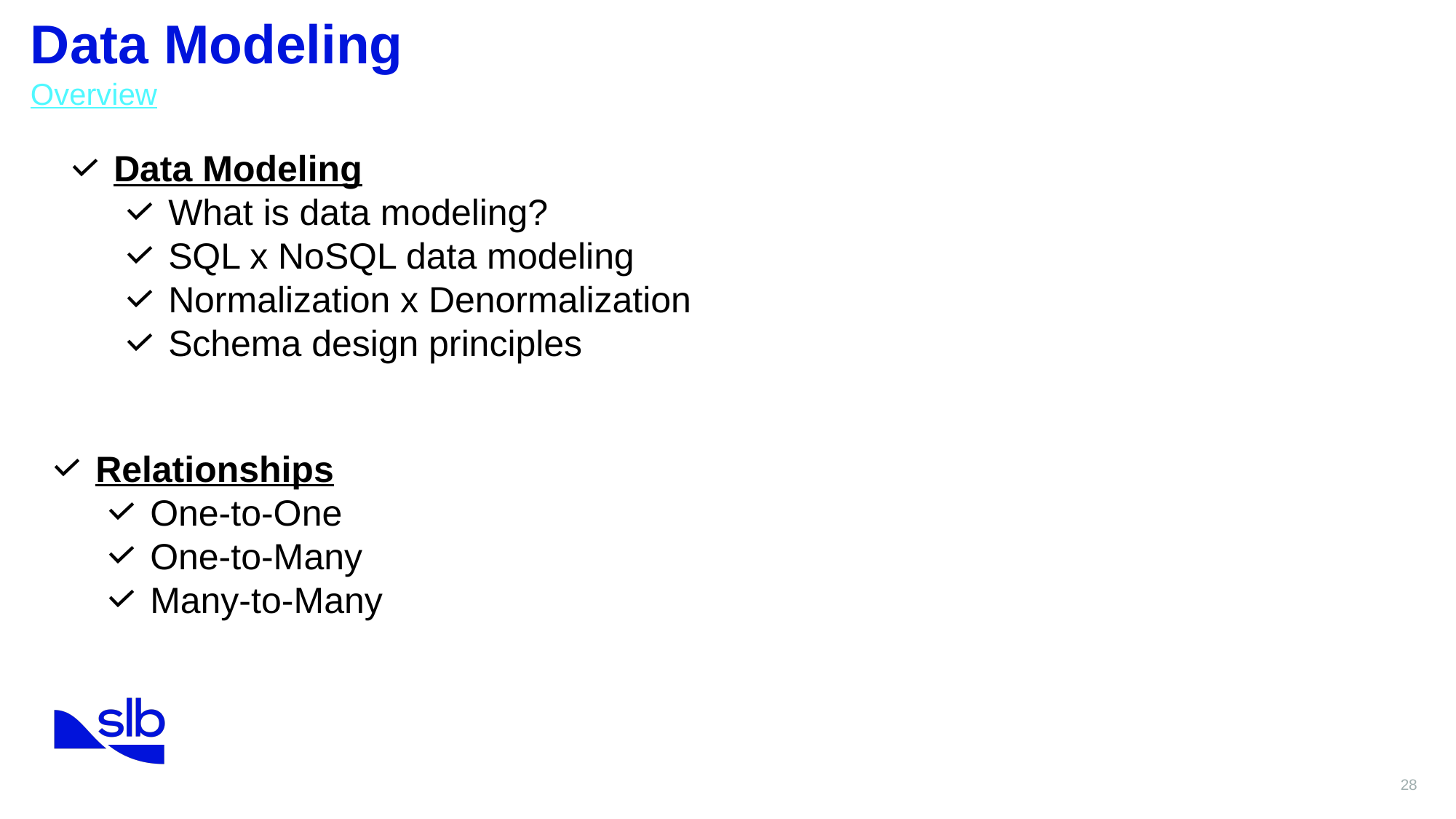

Data Modeling
Overview
Data Modeling
What is data modeling?
SQL x NoSQL data modeling
Normalization x Denormalization
Schema design principles

Relationships
One-to-One
One-to-Many
Many-to-Many

28